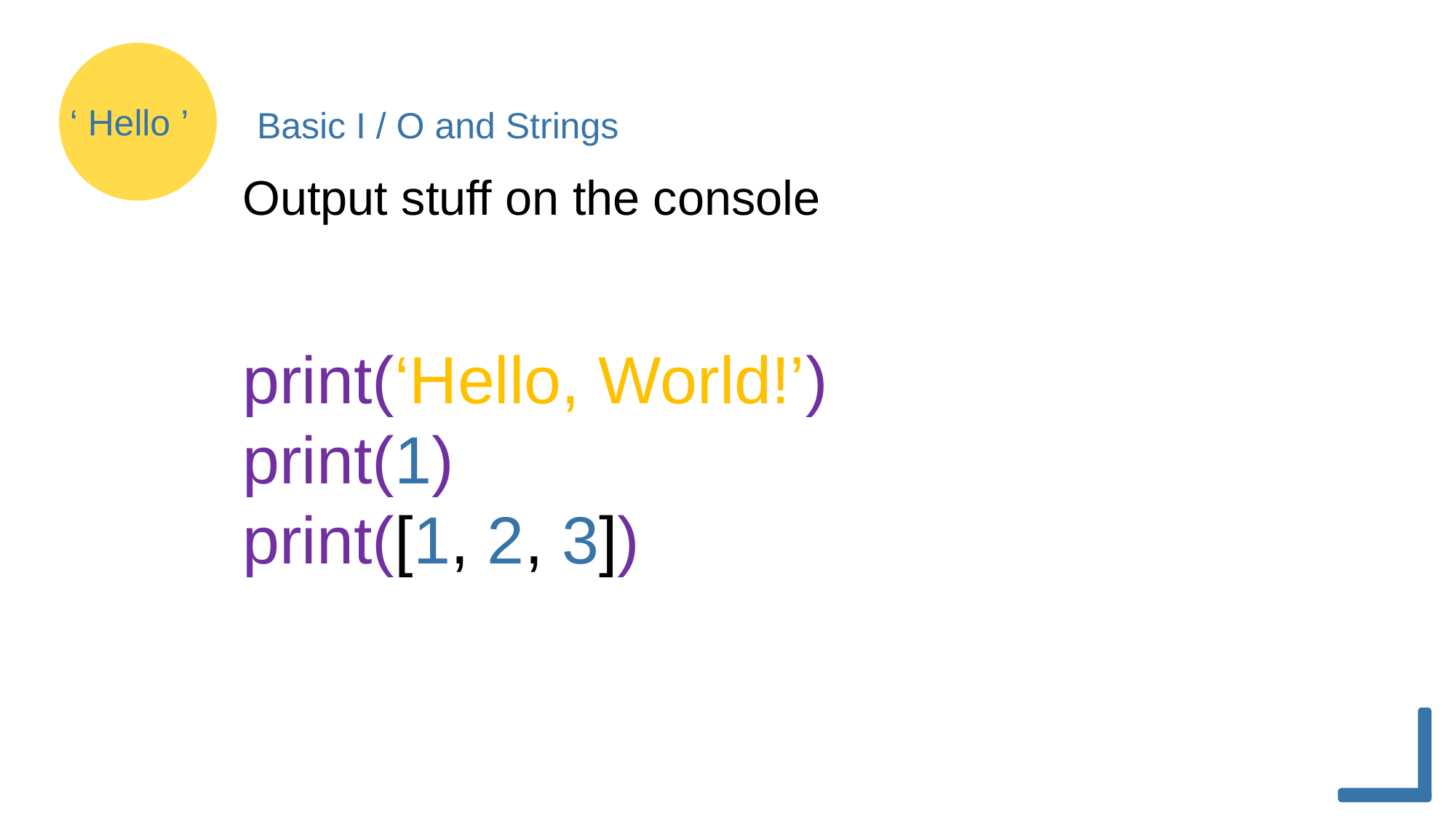

Basic I / O and Strings
‘ Hello ’
Output stuff on the console
print(‘Hello, World!’)
print(1)
print([1, 2, 3])